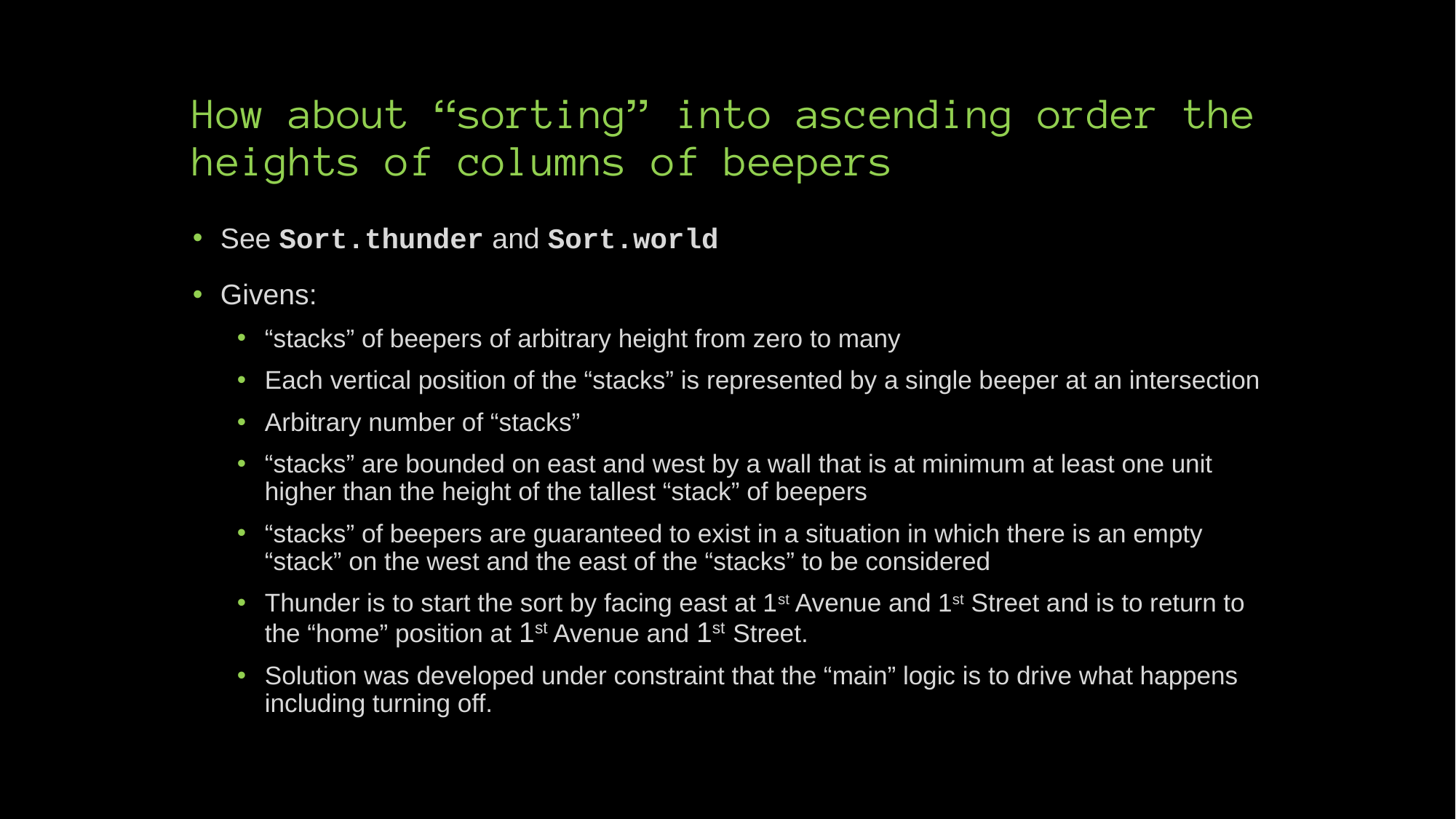

# How about “sorting” into ascending order the heights of columns of beepers
See Sort.thunder and Sort.world
Givens:
“stacks” of beepers of arbitrary height from zero to many
Each vertical position of the “stacks” is represented by a single beeper at an intersection
Arbitrary number of “stacks”
“stacks” are bounded on east and west by a wall that is at minimum at least one unit higher than the height of the tallest “stack” of beepers
“stacks” of beepers are guaranteed to exist in a situation in which there is an empty “stack” on the west and the east of the “stacks” to be considered
Thunder is to start the sort by facing east at 1st Avenue and 1st Street and is to return to the “home” position at 1st Avenue and 1st Street.
Solution was developed under constraint that the “main” logic is to drive what happens including turning off.